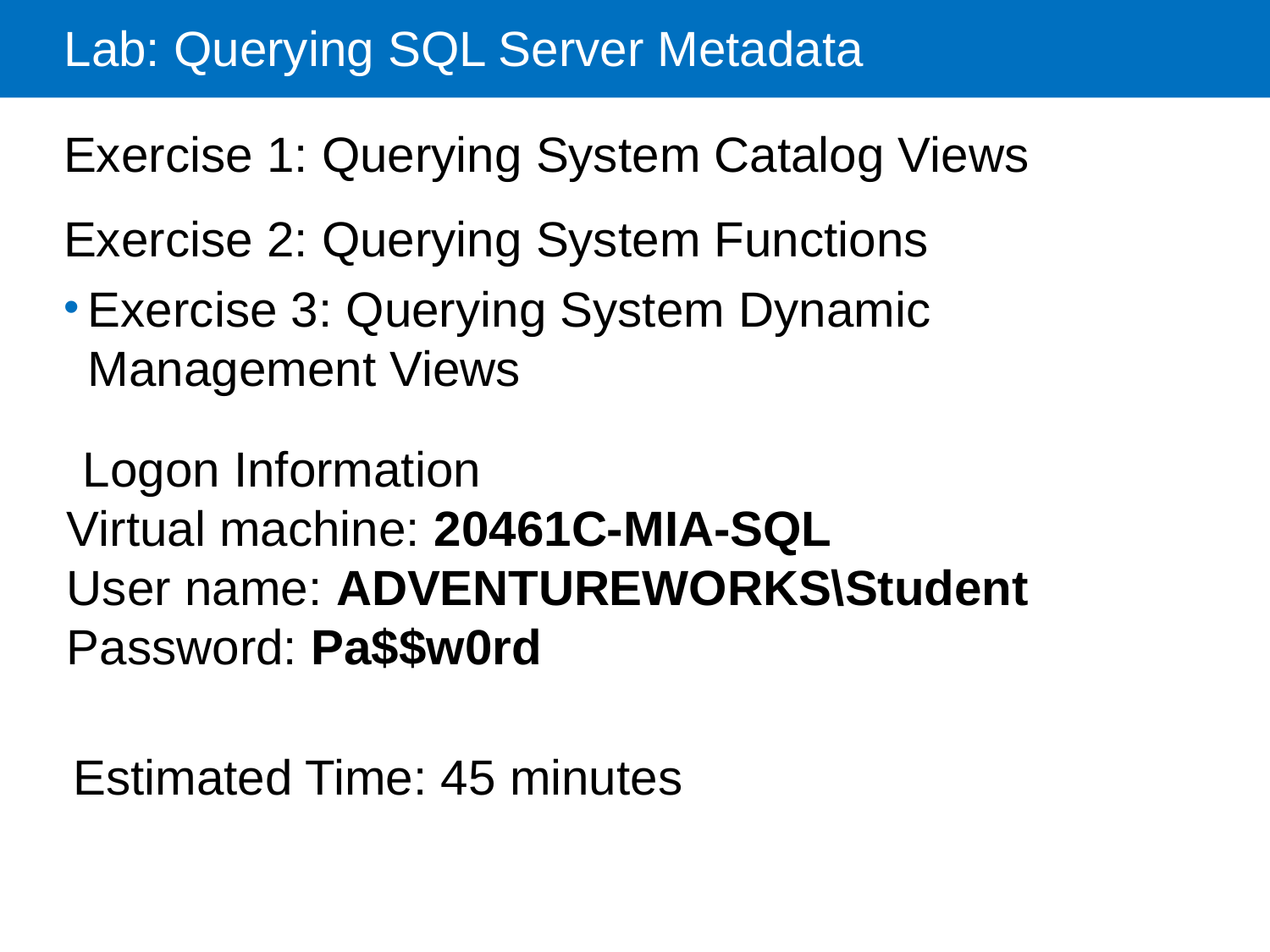

# Lab: Querying SQL Server Metadata
Exercise 1: Querying System Catalog Views
Exercise 2: Querying System Functions
Exercise 3: Querying System Dynamic Management Views
Logon Information
Virtual machine: 20461C-MIA-SQL
User name: ADVENTUREWORKS\Student
Password: Pa$$w0rd
Estimated Time: 45 minutes